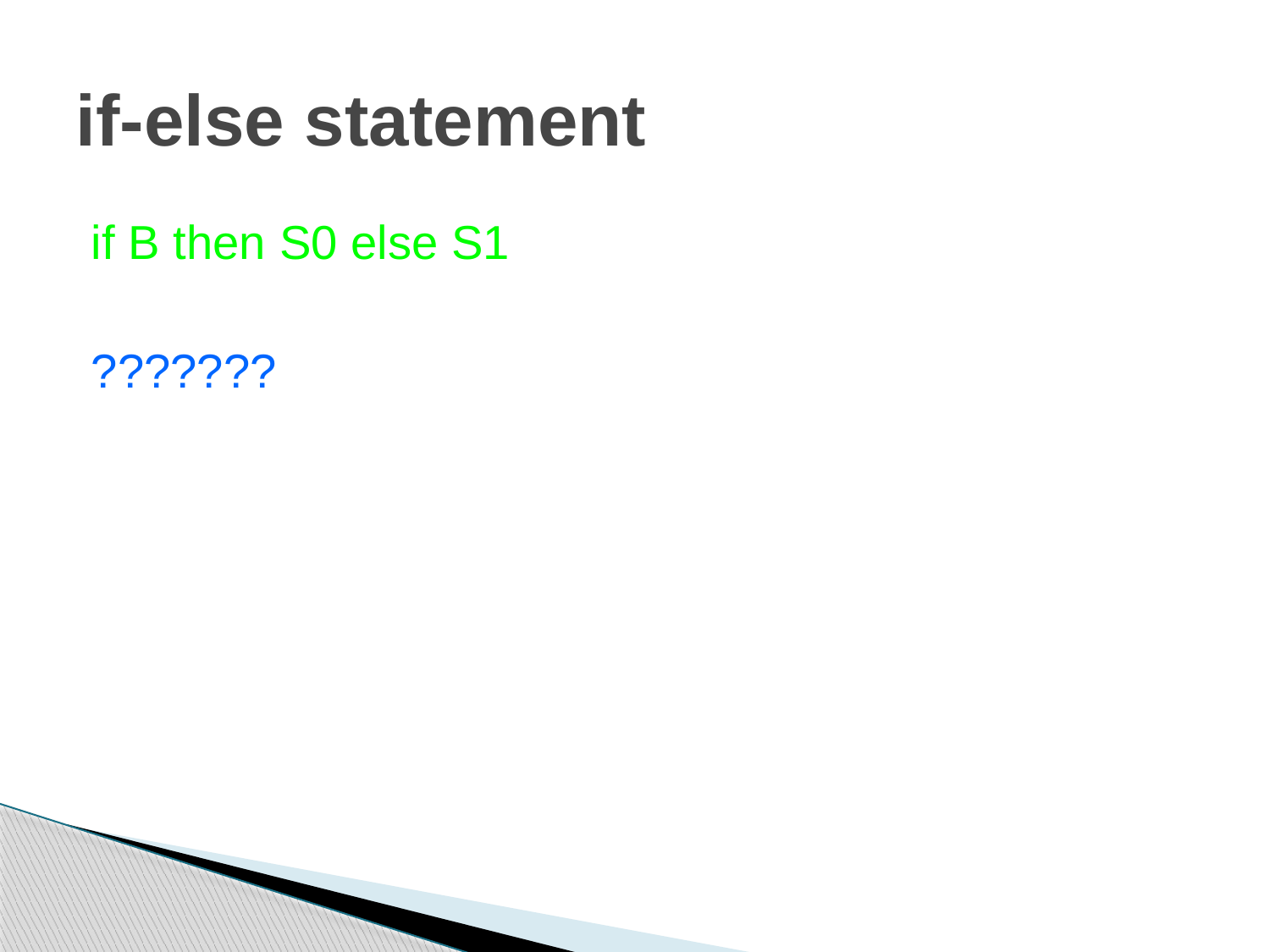

# if-else statement
if B then S0 else S1

???????